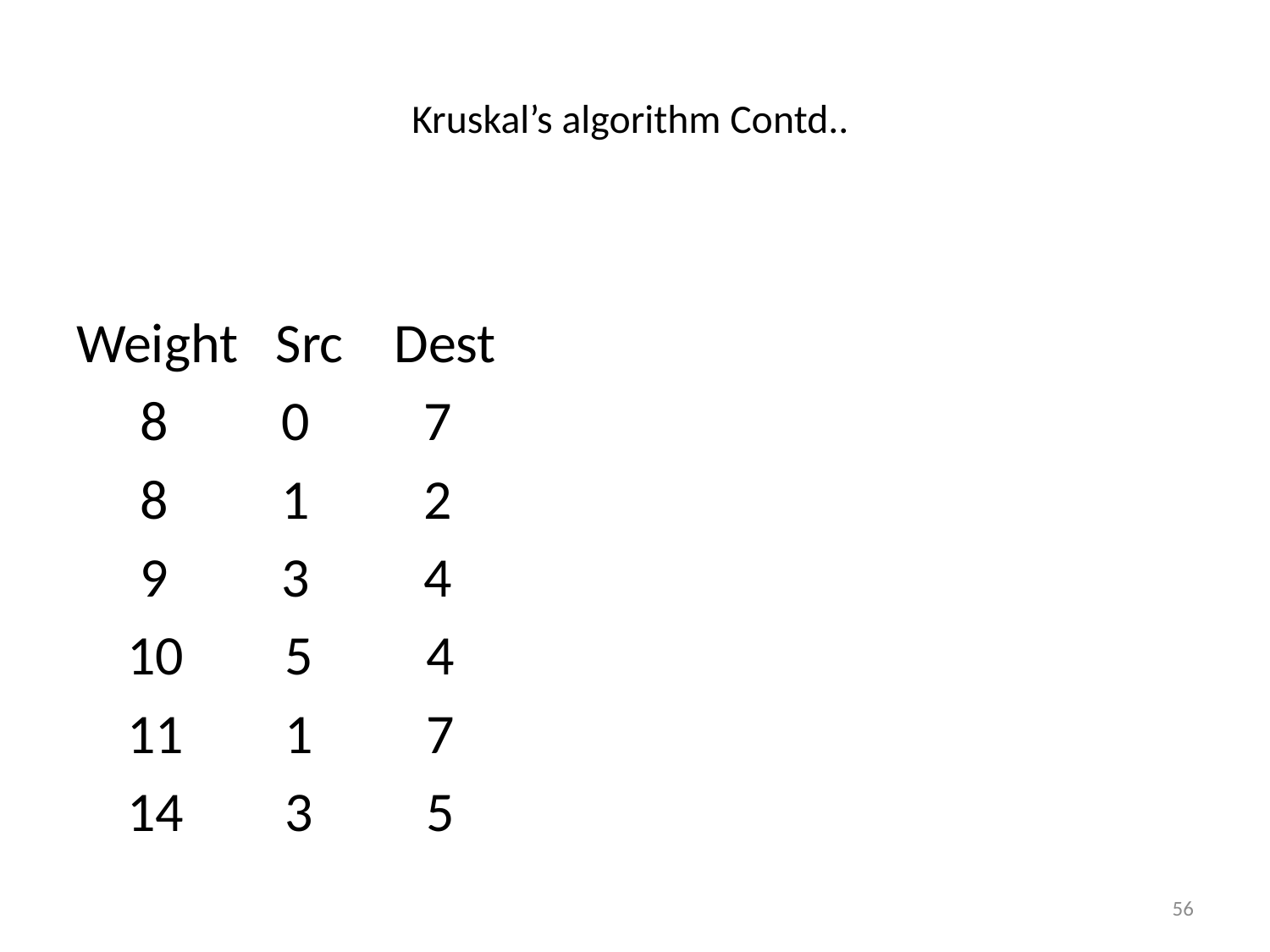

# Kruskal’s algorithm Contd..

Weight   Src    Dest
     8         0         7
     8         1         2
     9         3         4
    10        5         4
    11        1         7
    14        3         5

56